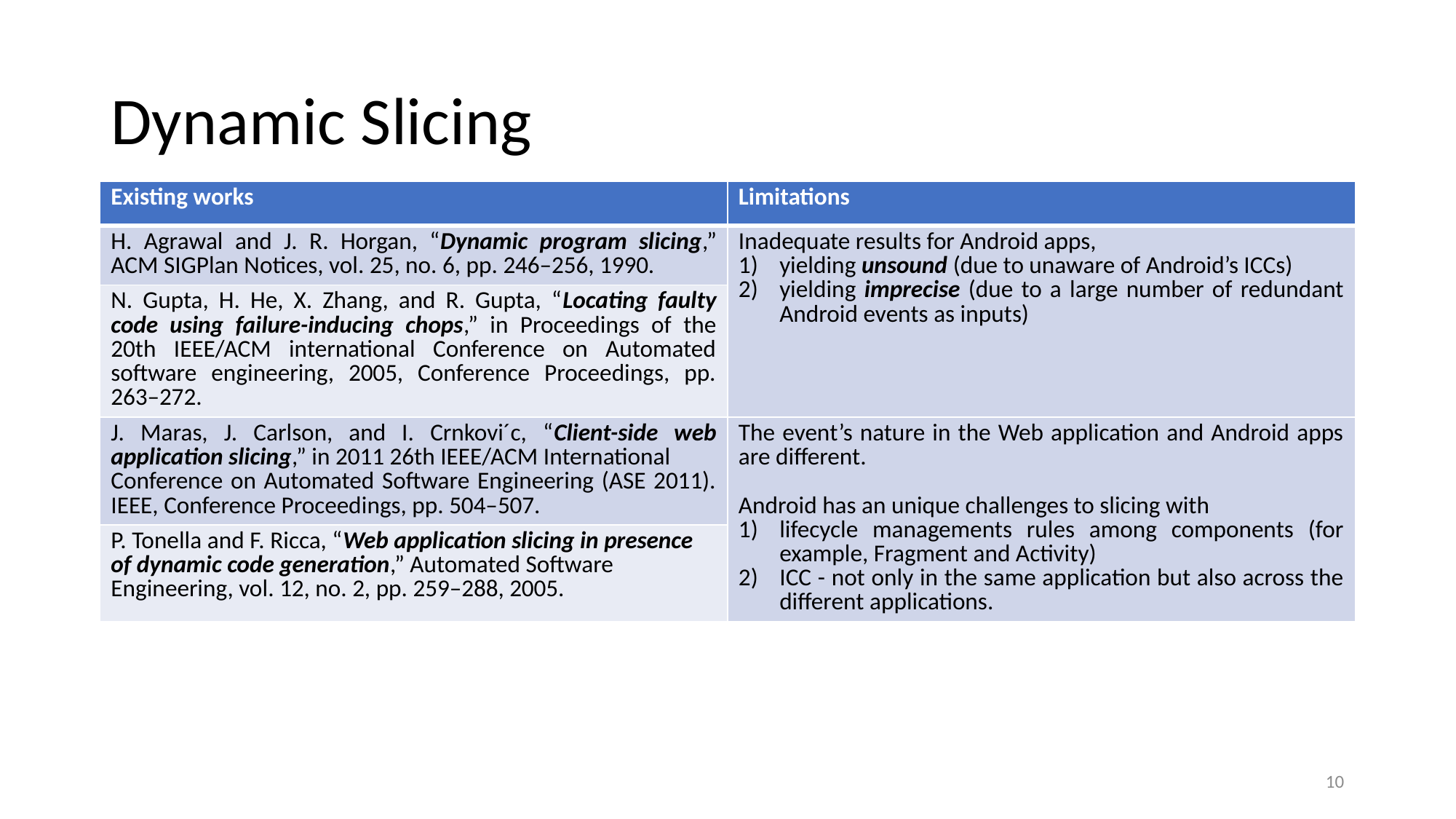

# Dynamic Slicing
| Existing works | Limitations |
| --- | --- |
| H. Agrawal and J. R. Horgan, “Dynamic program slicing,” ACM SIGPlan Notices, vol. 25, no. 6, pp. 246–256, 1990. | Inadequate results for Android apps, yielding unsound (due to unaware of Android’s ICCs) yielding imprecise (due to a large number of redundant Android events as inputs) |
| N. Gupta, H. He, X. Zhang, and R. Gupta, “Locating faulty code using failure-inducing chops,” in Proceedings of the 20th IEEE/ACM international Conference on Automated software engineering, 2005, Conference Proceedings, pp. 263–272. |  |
| J. Maras, J. Carlson, and I. Crnkovi´c, “Client-side web application slicing,” in 2011 26th IEEE/ACM International Conference on Automated Software Engineering (ASE 2011). IEEE, Conference Proceedings, pp. 504–507. | The event’s nature in the Web application and Android apps are different. Android has an unique challenges to slicing with lifecycle managements rules among components (for example, Fragment and Activity) ICC - not only in the same application but also across the different applications. |
| P. Tonella and F. Ricca, “Web application slicing in presence of dynamic code generation,” Automated Software Engineering, vol. 12, no. 2, pp. 259–288, 2005. |  |
10